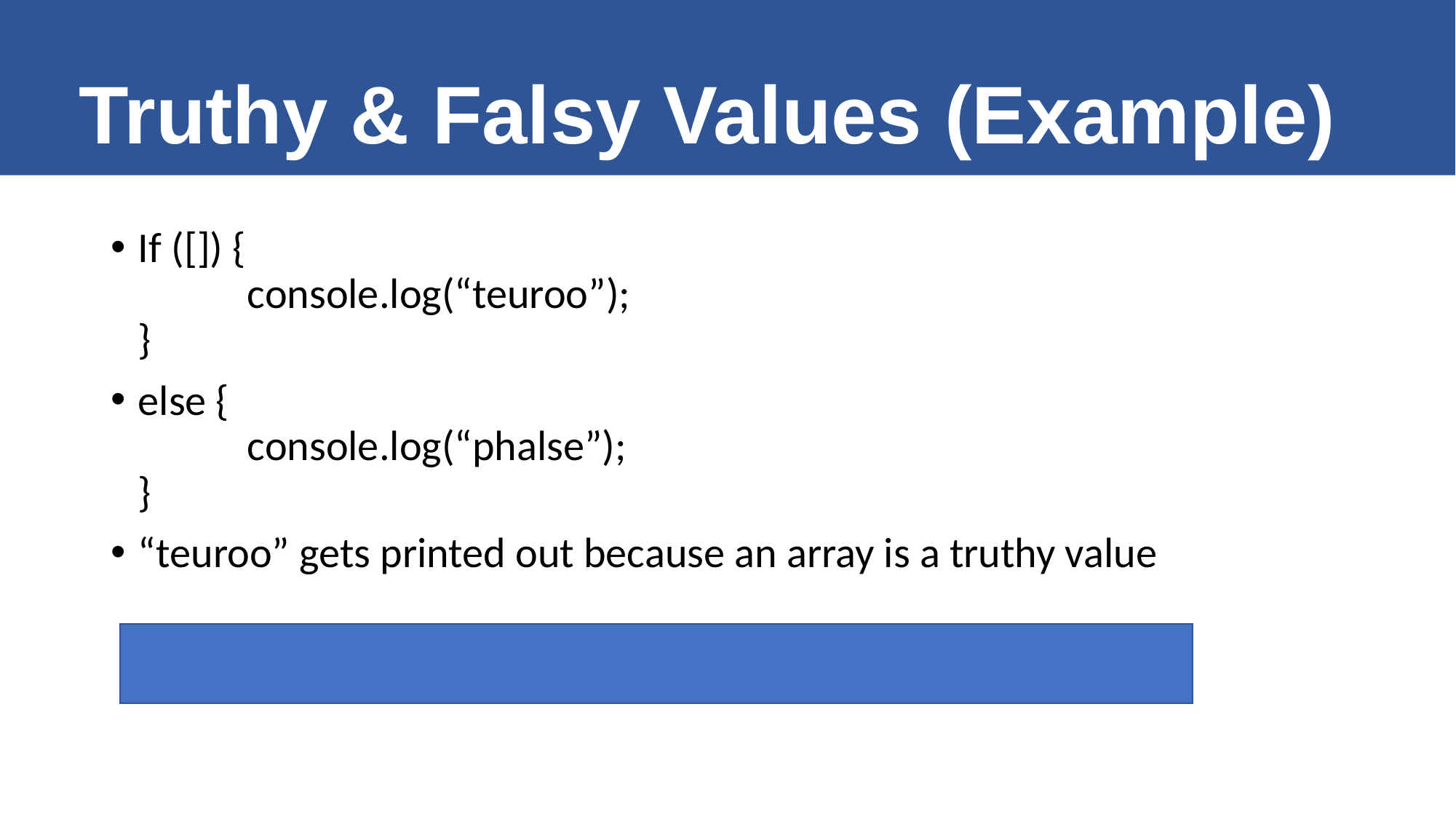

# Truthy & Falsy Values (Example)
If ([]) {
	console.log(“teuroo”);
}
else {
	console.log(“phalse”);
}
“teuroo” gets printed out because an array is a truthy value